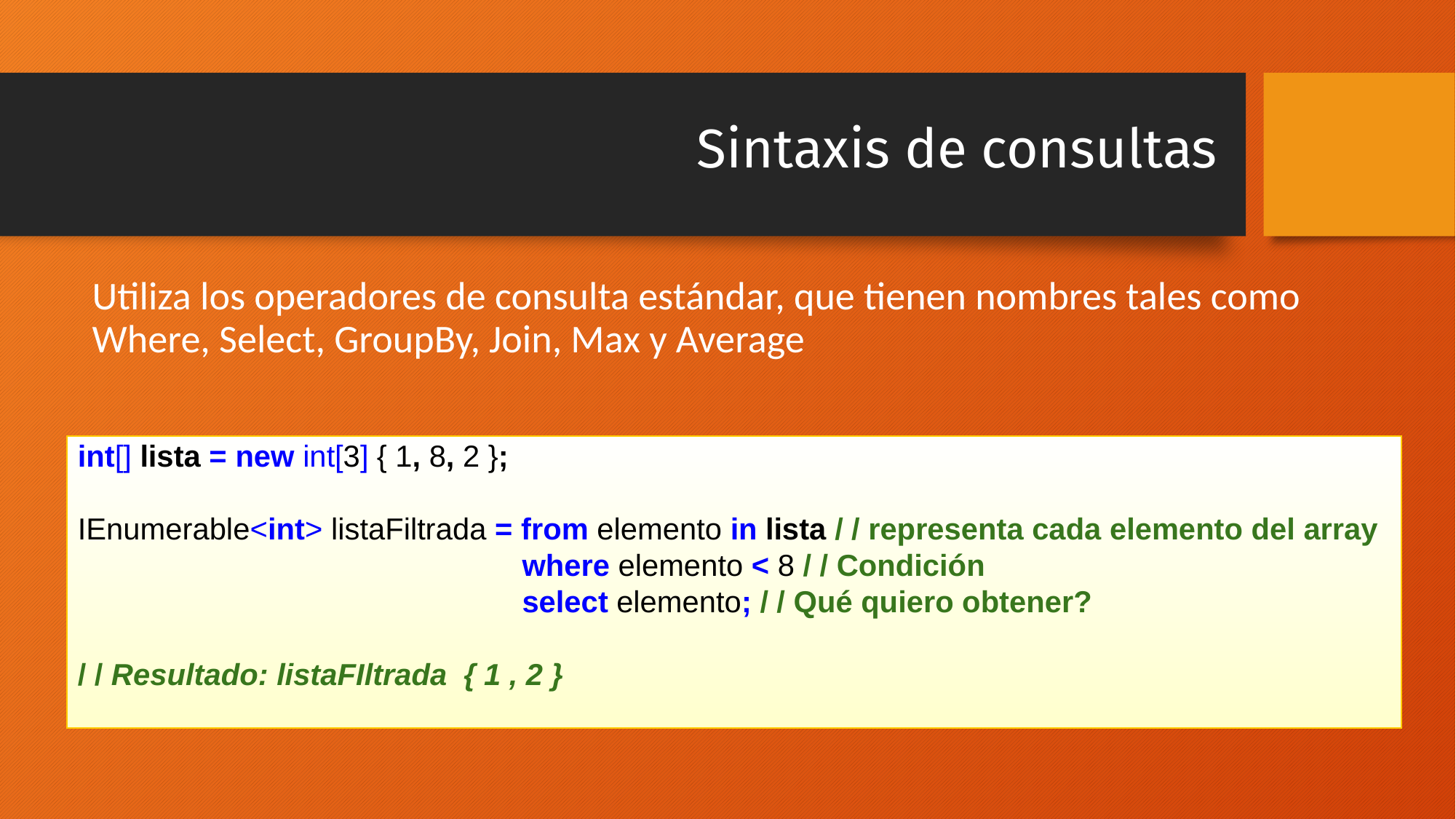

# Sintaxis de consultas
Utiliza los operadores de consulta estándar, que tienen nombres tales como Where, Select, GroupBy, Join, Max y Average

int[] lista = new int[3] { 1, 8, 2 };

IEnumerable<int> listaFiltrada = from elemento in lista / / representa cada elemento del array
                           where elemento < 8 / / Condición
                           select elemento; / / Qué quiero obtener?

/ / Resultado: listaFIltrada  { 1 , 2 }